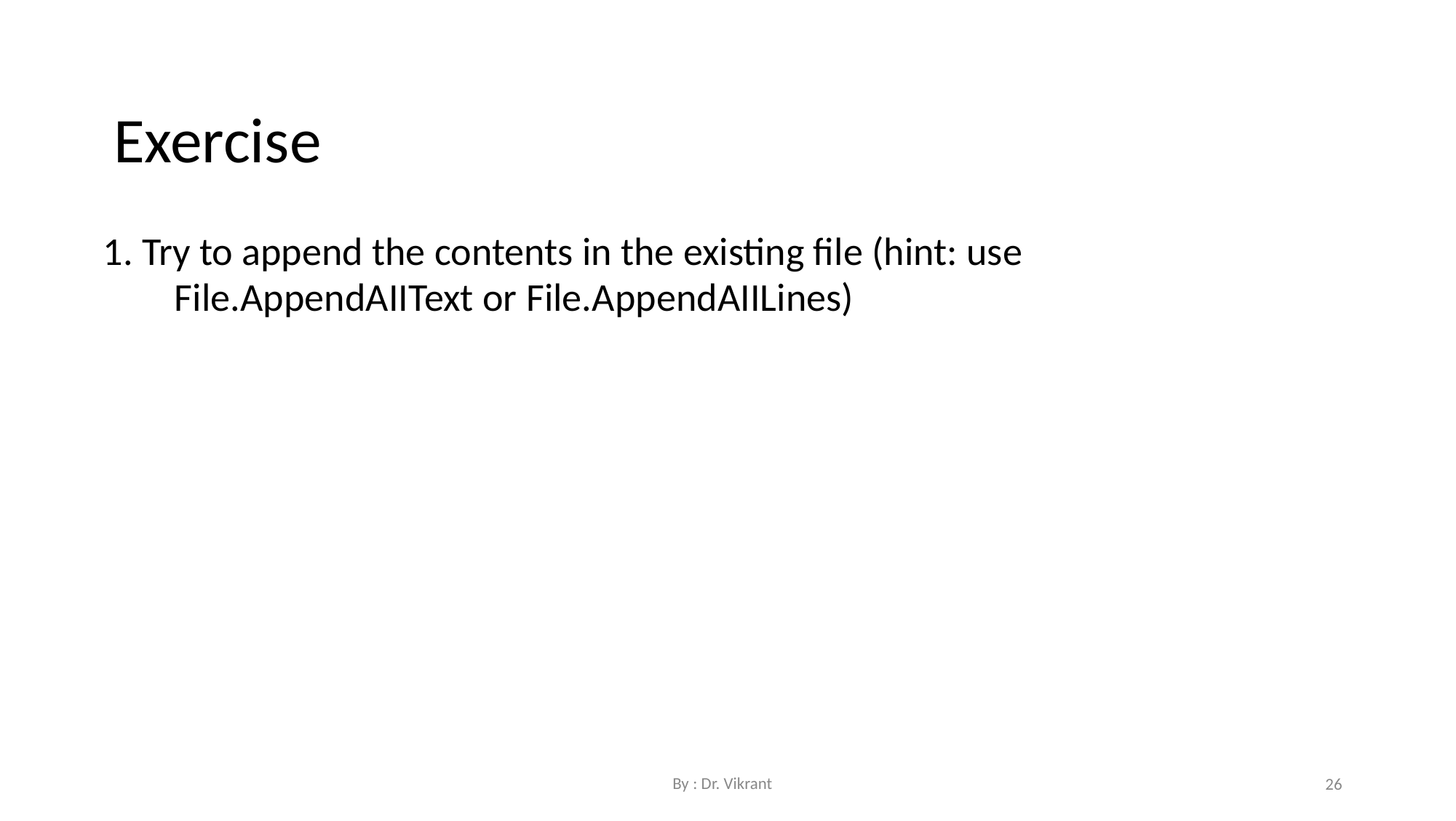

Exercise
1. Try to append the contents in the existing file (hint: use File.AppendAIIText or File.AppendAIILines)
By : Dr. Vikrant
26